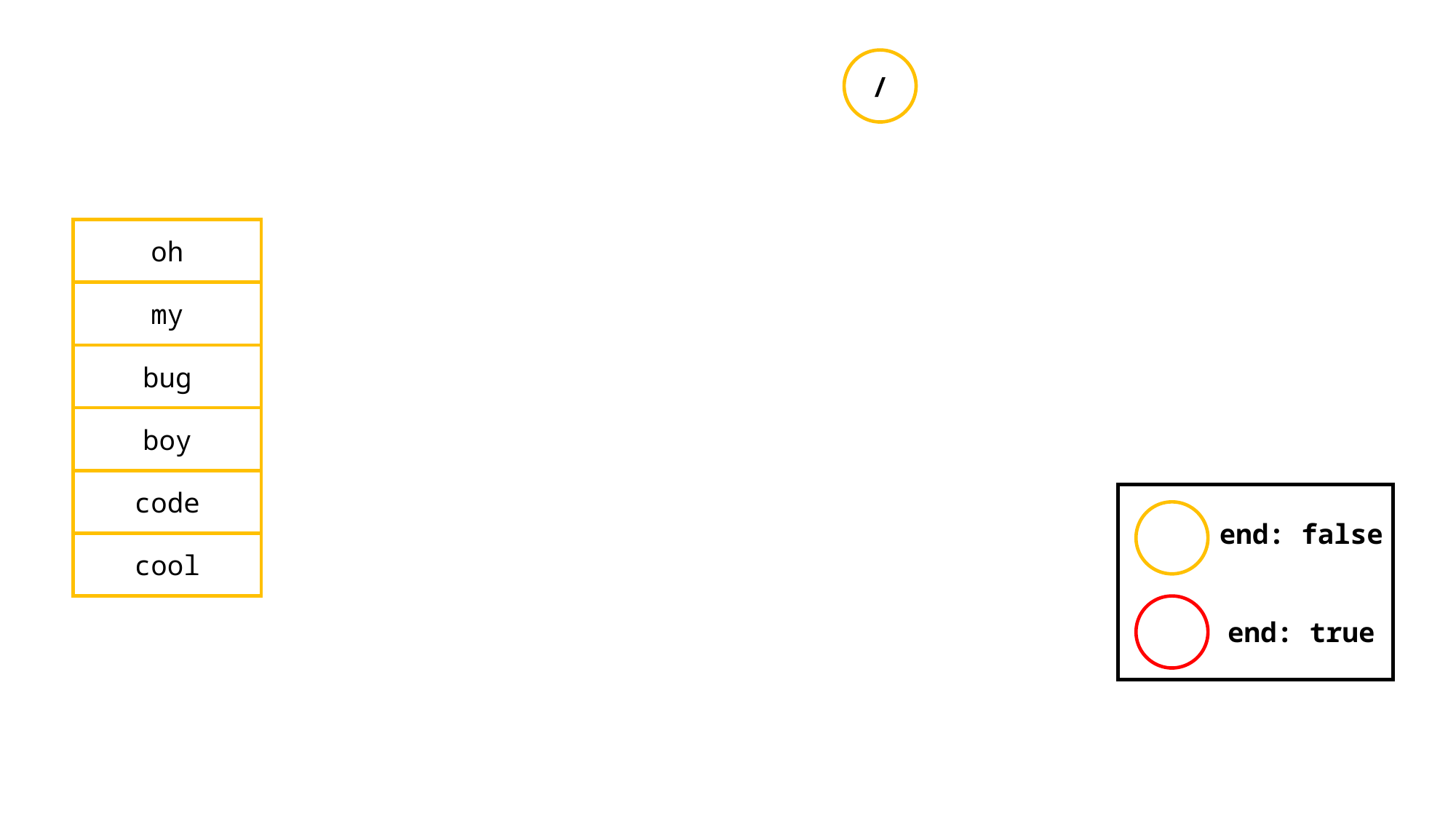

/
oh
my
bug
boy
code

end: false
cool

end: true
y